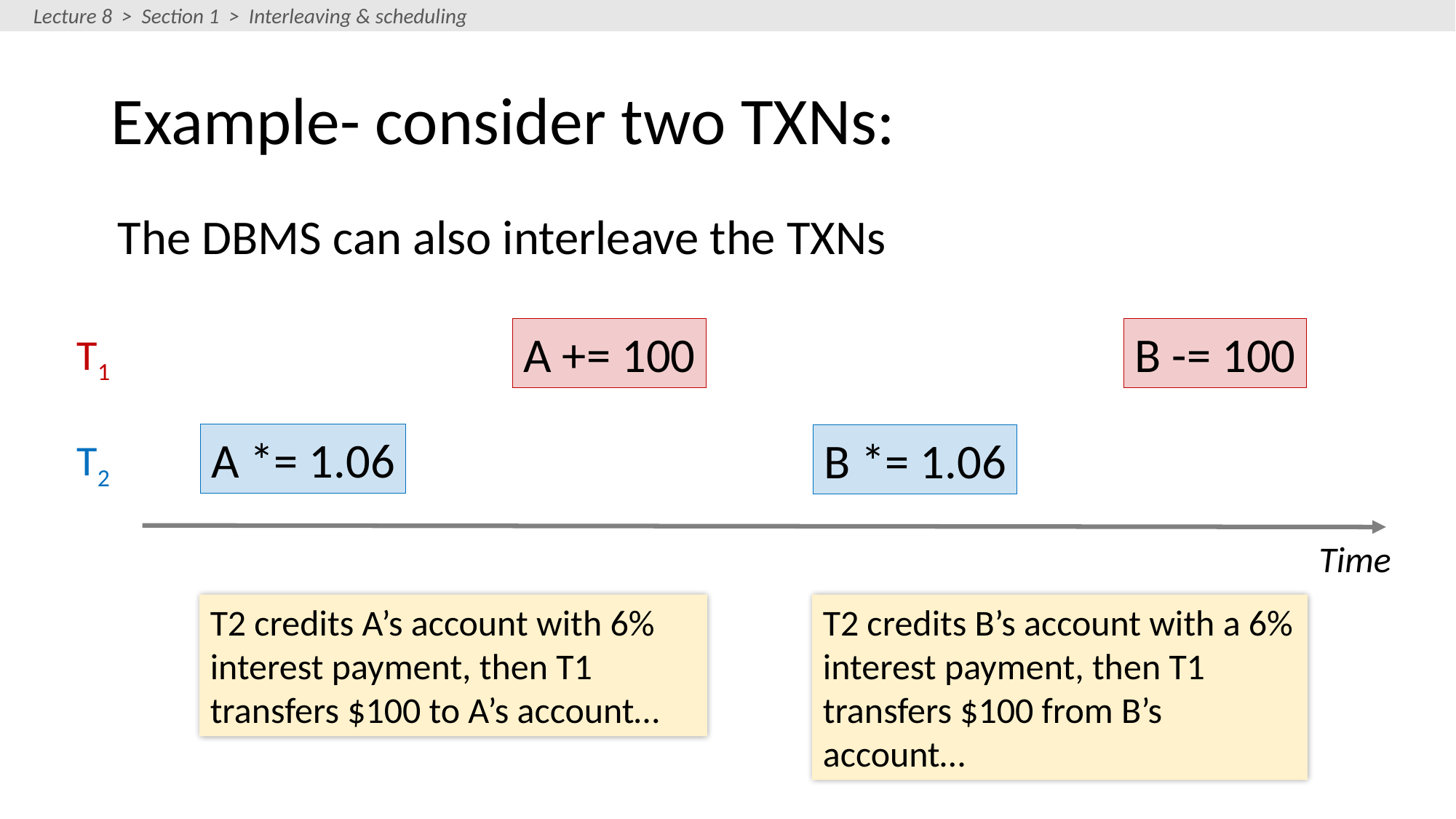

Lecture 8  >  Section 1  >  Interleaving & scheduling
# Example- consider two TXNs:
The DBMS can also interleave the TXNs
A += 100
B -= 100
T1
A *= 1.06
B *= 1.06
T2
Time
T2 credits A’s account with 6% interest payment, then T1 transfers $100 to A’s account…
T2 credits B’s account with a 6% interest payment, then T1 transfers $100 from B’s account…